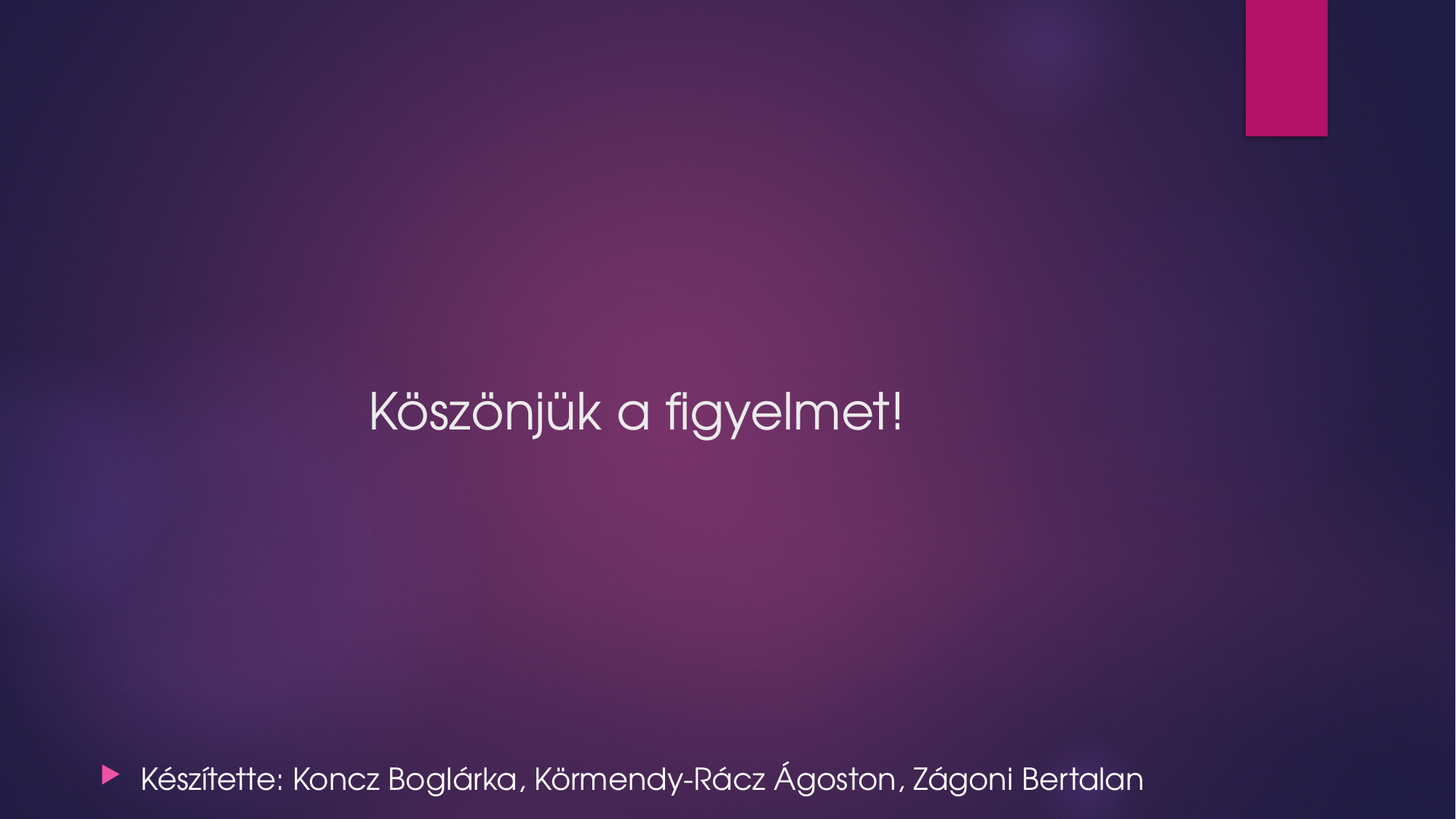

# Köszönjük a figyelmet!
Készítette: Koncz Boglárka, Körmendy-Rácz Ágoston, Zágoni Bertalan